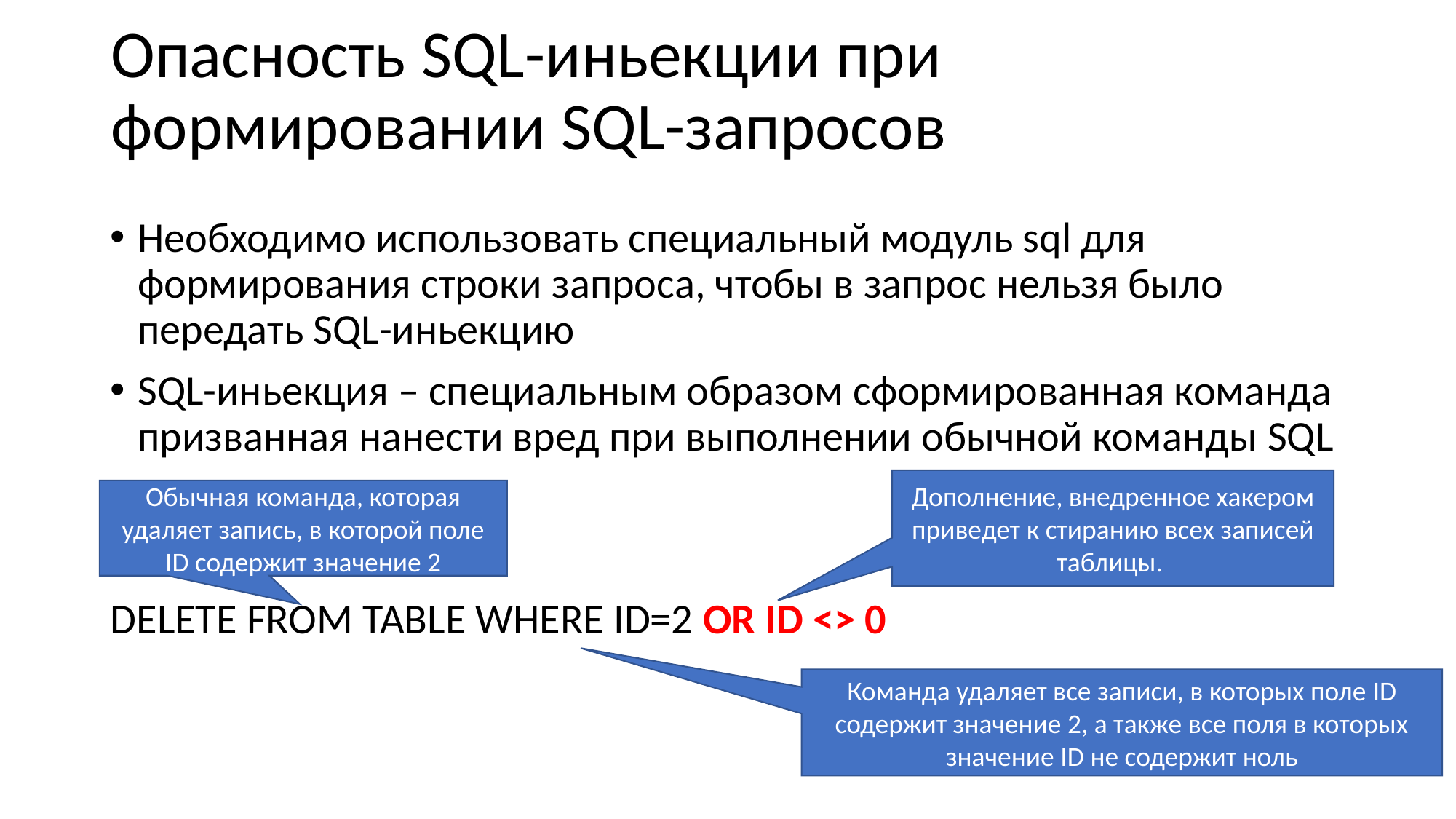

# Опасность SQL-иньекции при формировании SQL-запросов
Необходимо использовать специальный модуль sql для формирования строки запроса, чтобы в запрос нельзя было передать SQL-иньекцию
SQL-иньекция – специальным образом сформированная команда призванная нанести вред при выполнении обычной команды SQL

DELETE FROM TABLE WHERE ID=2 OR ID <> 0

Дополнение, внедренное хакером приведет к стиранию всех записей таблицы.
Обычная команда, которая удаляет запись, в которой поле ID содержит значение 2
Команда удаляет все записи, в которых поле ID содержит значение 2, а также все поля в которых значение ID не содержит ноль